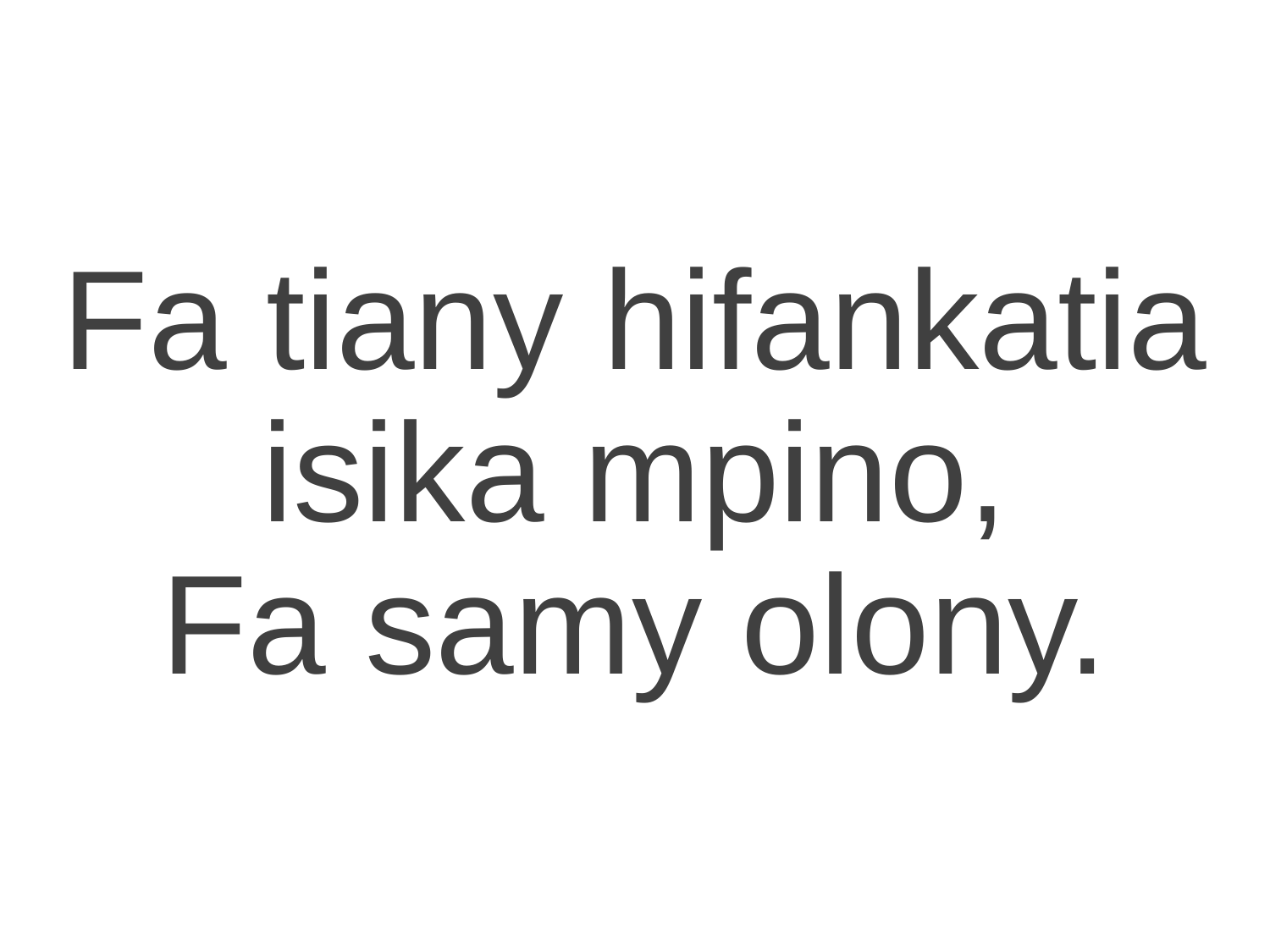

Fa tiany hifankatia isika mpino,
Fa samy olony.